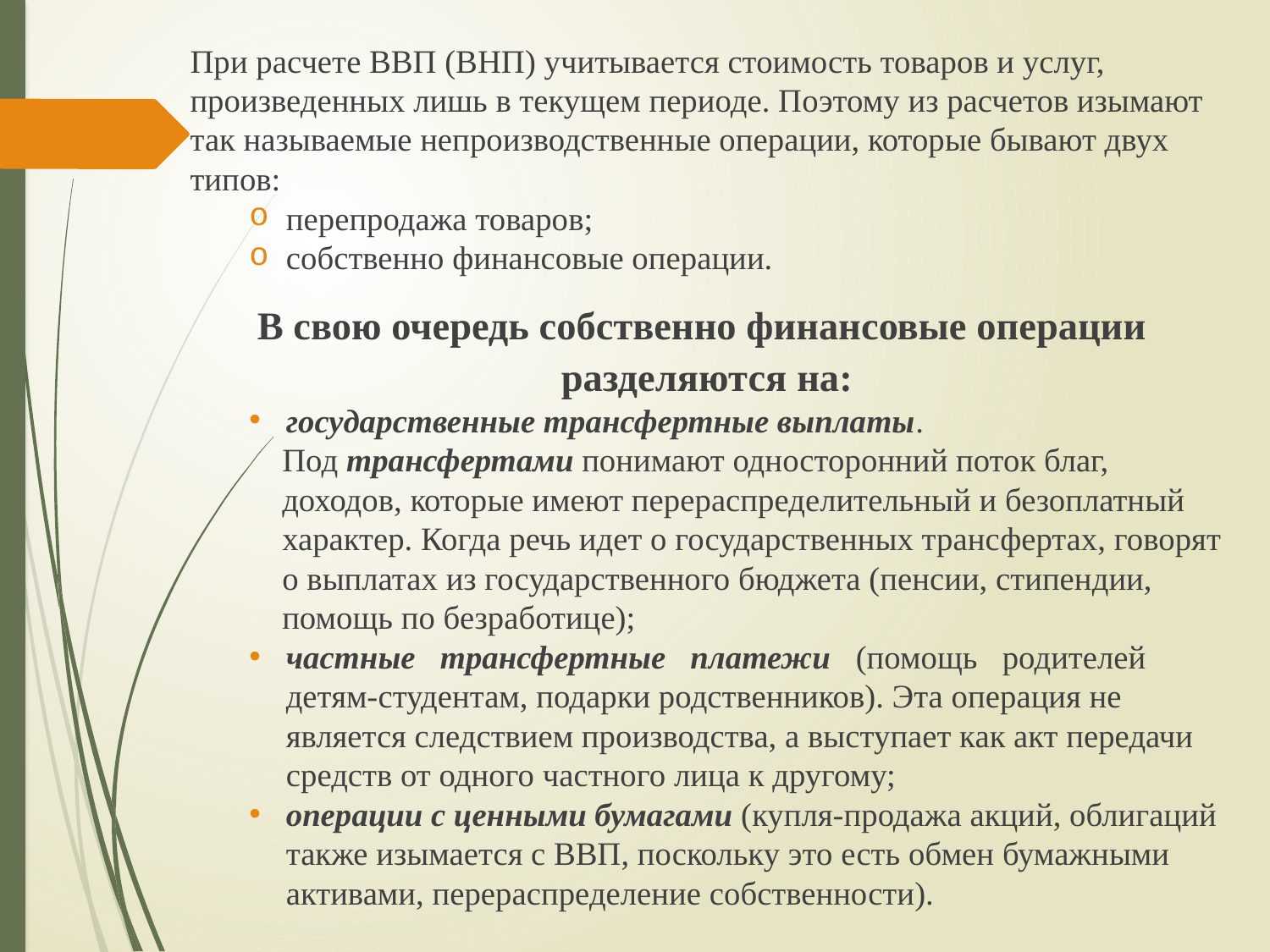

При расчете ВВП (ВНП) учитывается стоимость товаров и услуг, произведенных лишь в текущем периоде. Поэтому из расчетов изымают так называемые непроизводственные операции, которые бывают двух типов:
перепродажа товаров;
собственно финансовые операции.
В свою очередь собственно финансовые операции
разделяются на:
государственные трансфертные выплаты.
Под трансфертами понимают односторонний поток благ, доходов, которые имеют перераспределительный и безоплатный характер. Когда речь идет о государственных трансфертах, говорят о выплатах из государственного бюджета (пенсии, стипендии, помощь по безработице);
частные   трансфертные   платежи   (помощь   родителей   детям-студентам, подарки родственников). Эта операция не является следствием производства, а выступает как акт передачи средств от одного частного лица к другому;
операции с ценными бумагами (купля-продажа акций, облигаций также изымается с ВВП, поскольку это есть обмен бумажными активами, перераспределение собственности).